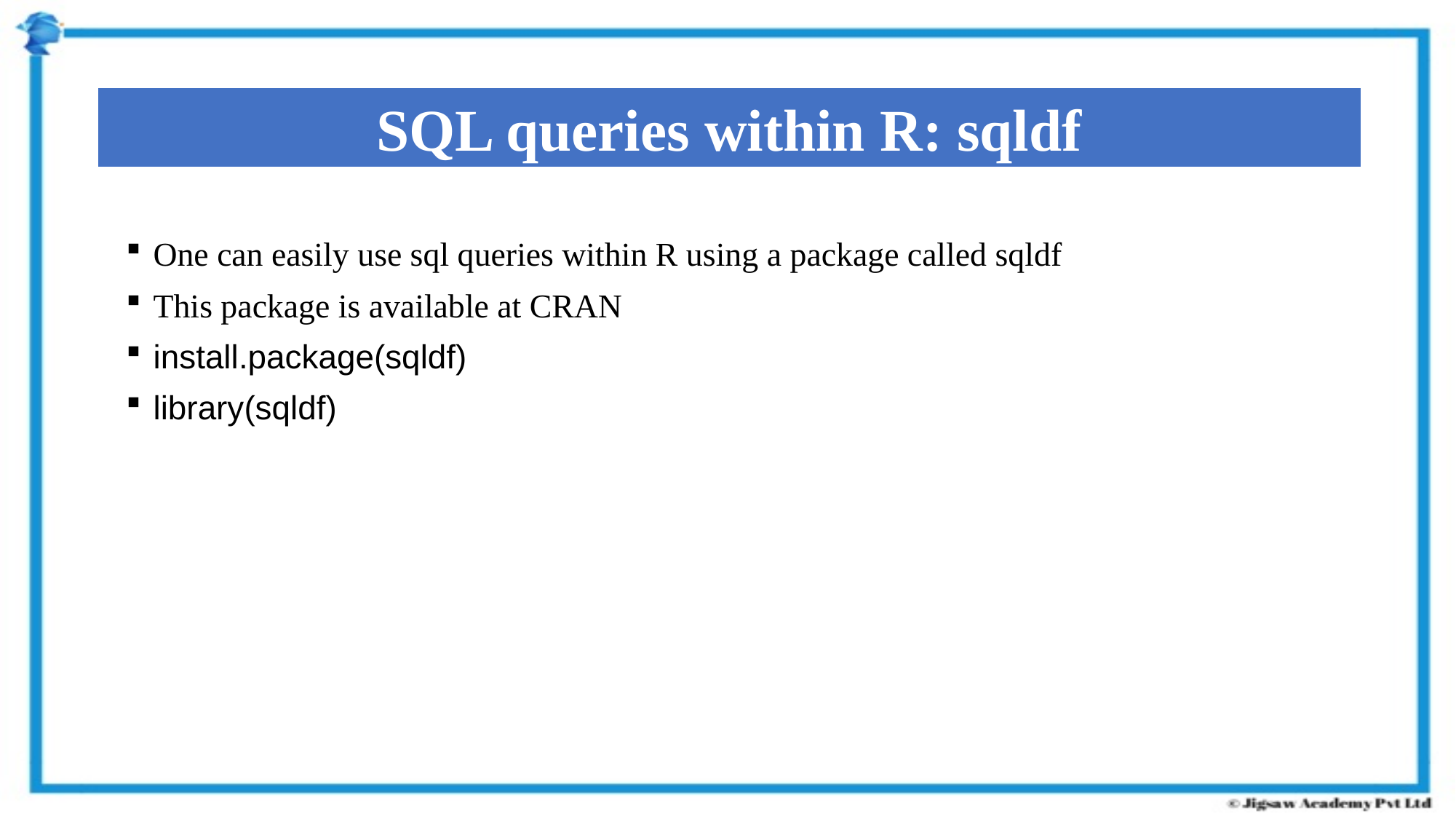

SQL queries within R: sqldf

One can easily use sql queries within R using a package called sqldf
This package is available at CRAN
install.package(sqldf)
library(sqldf)